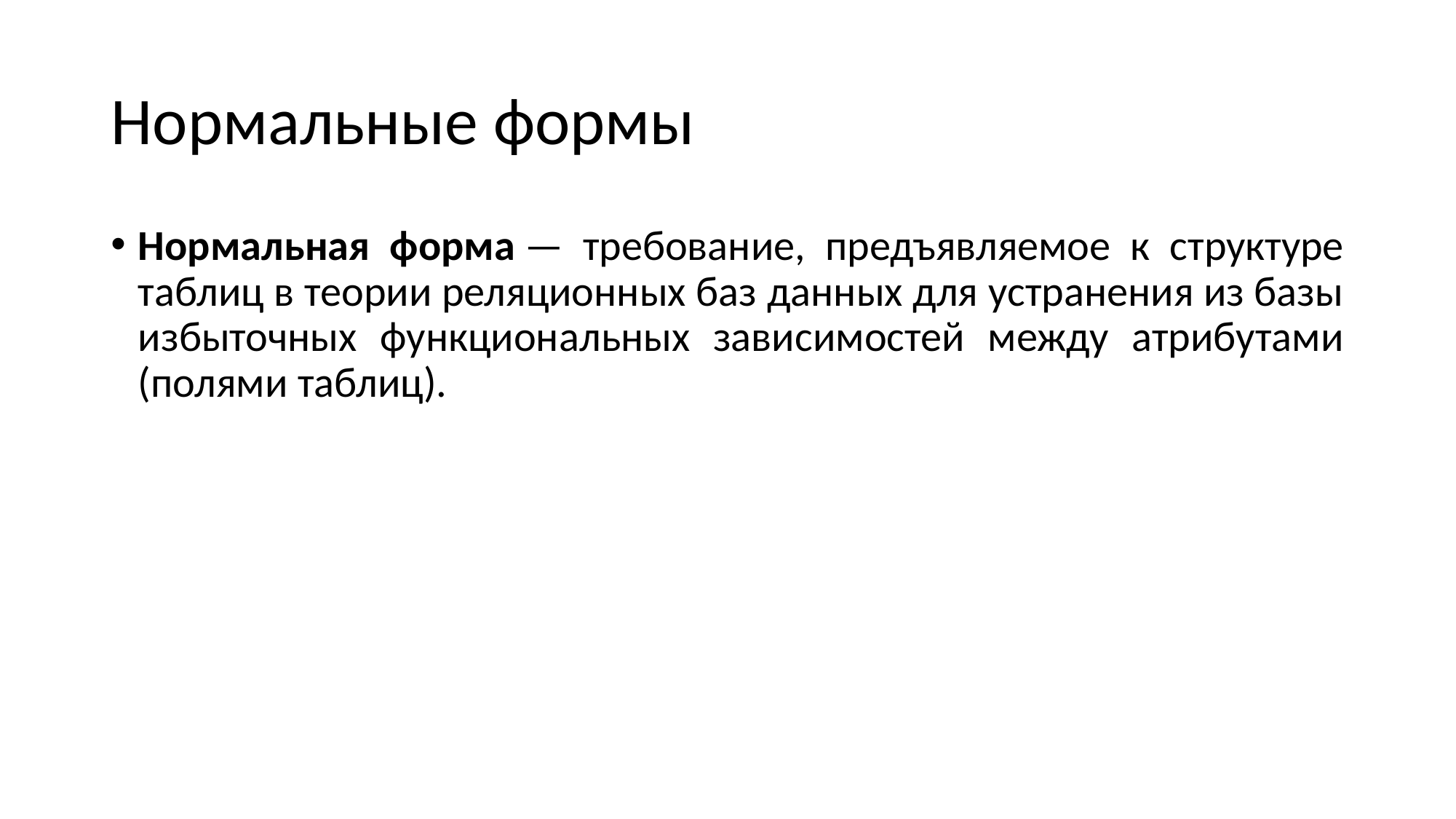

# Нормальные формы
Нормальная форма — требование, предъявляемое к структуре таблиц в теории реляционных баз данных для устранения из базы избыточных функциональных зависимостей между атрибутами (полями таблиц).